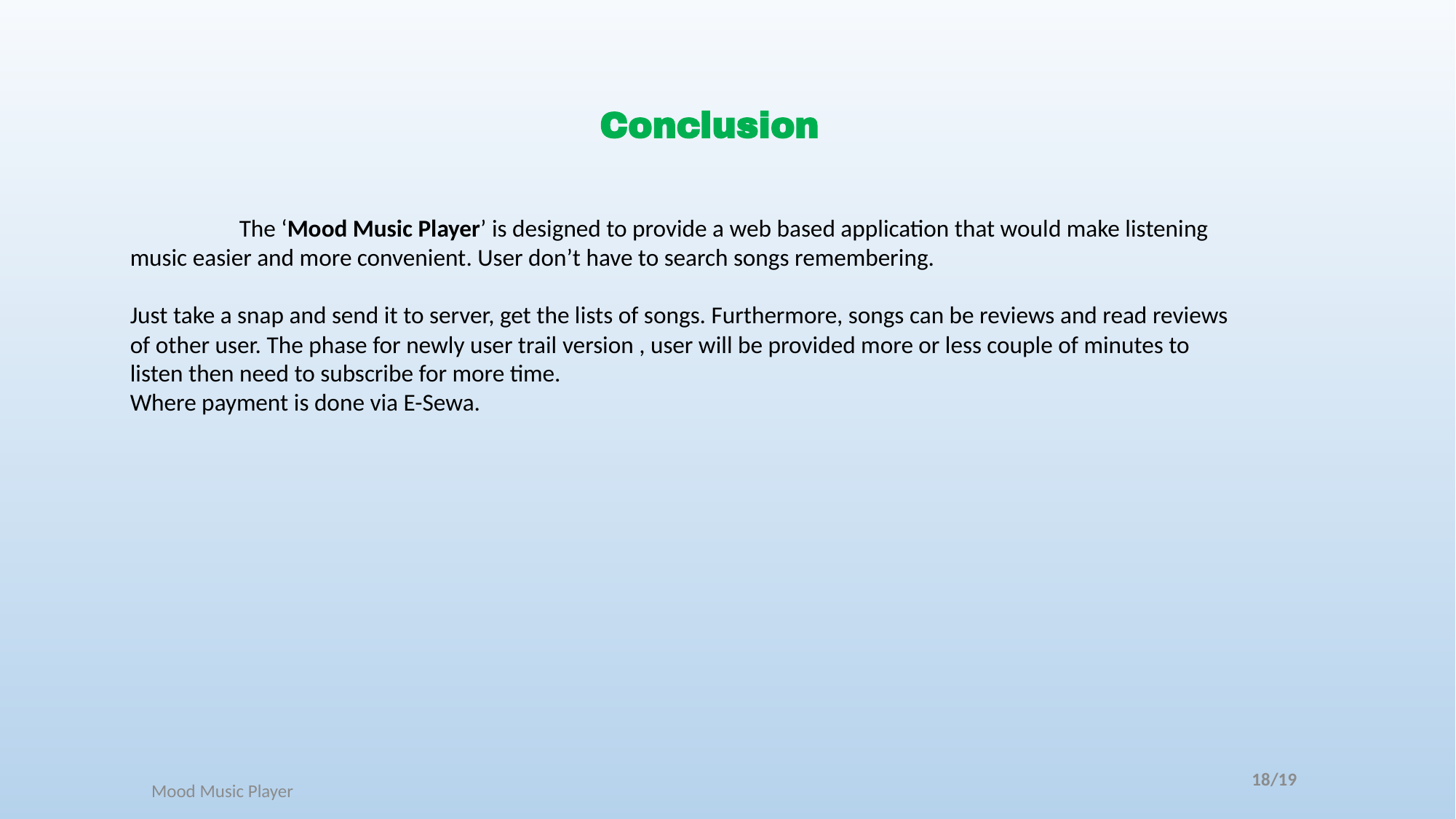

Conclusion
	The ‘Mood Music Player’ is designed to provide a web based application that would make listening music easier and more convenient. User don’t have to search songs remembering.

Just take a snap and send it to server, get the lists of songs. Furthermore, songs can be reviews and read reviews of other user. The phase for newly user trail version , user will be provided more or less couple of minutes to
listen then need to subscribe for more time.
Where payment is done via E-Sewa.
18/19
Mood Music Player